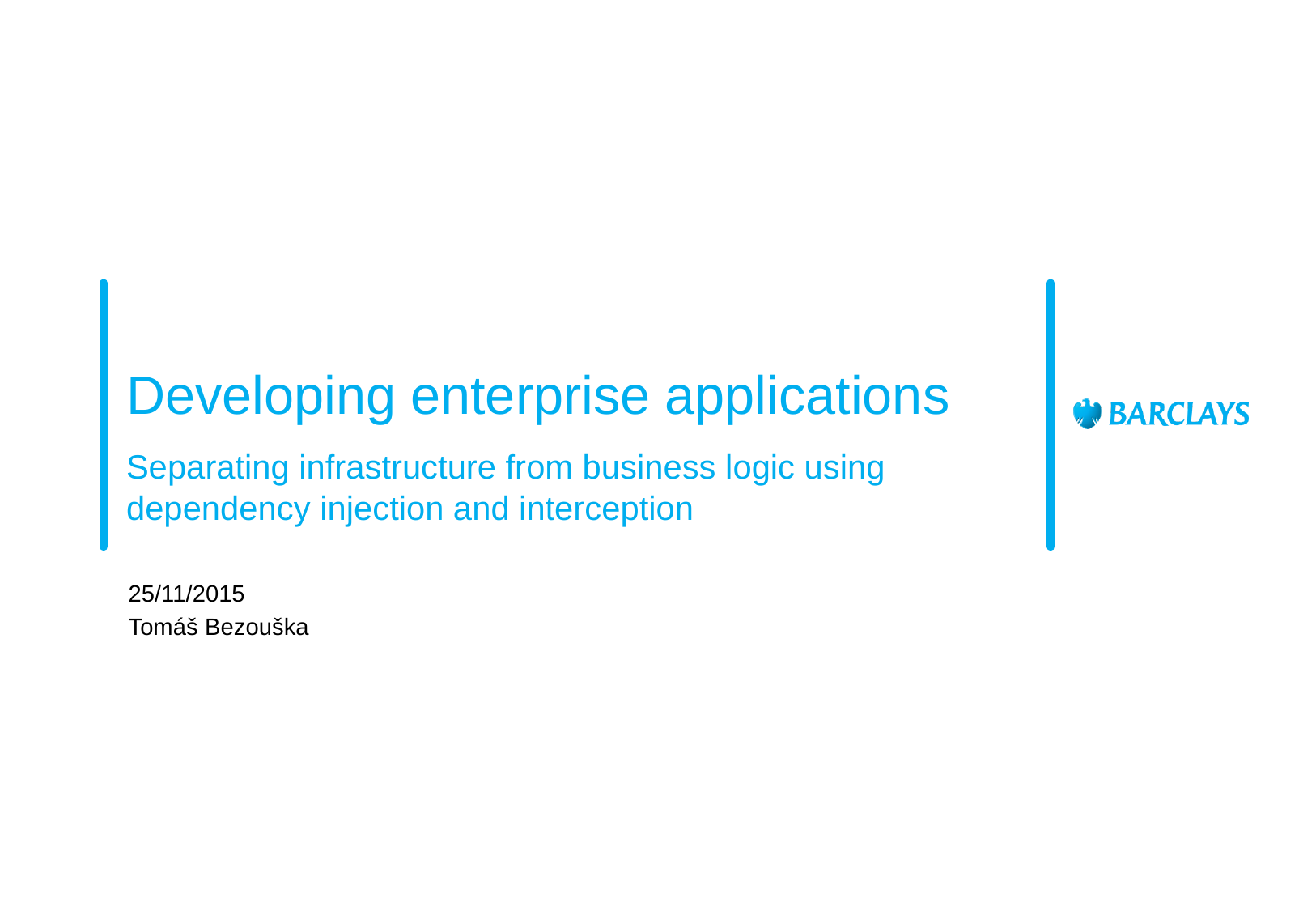

# Developing enterprise applications
Separating infrastructure from business logic using dependency injection and interception
25/11/2015
Tomáš Bezouška